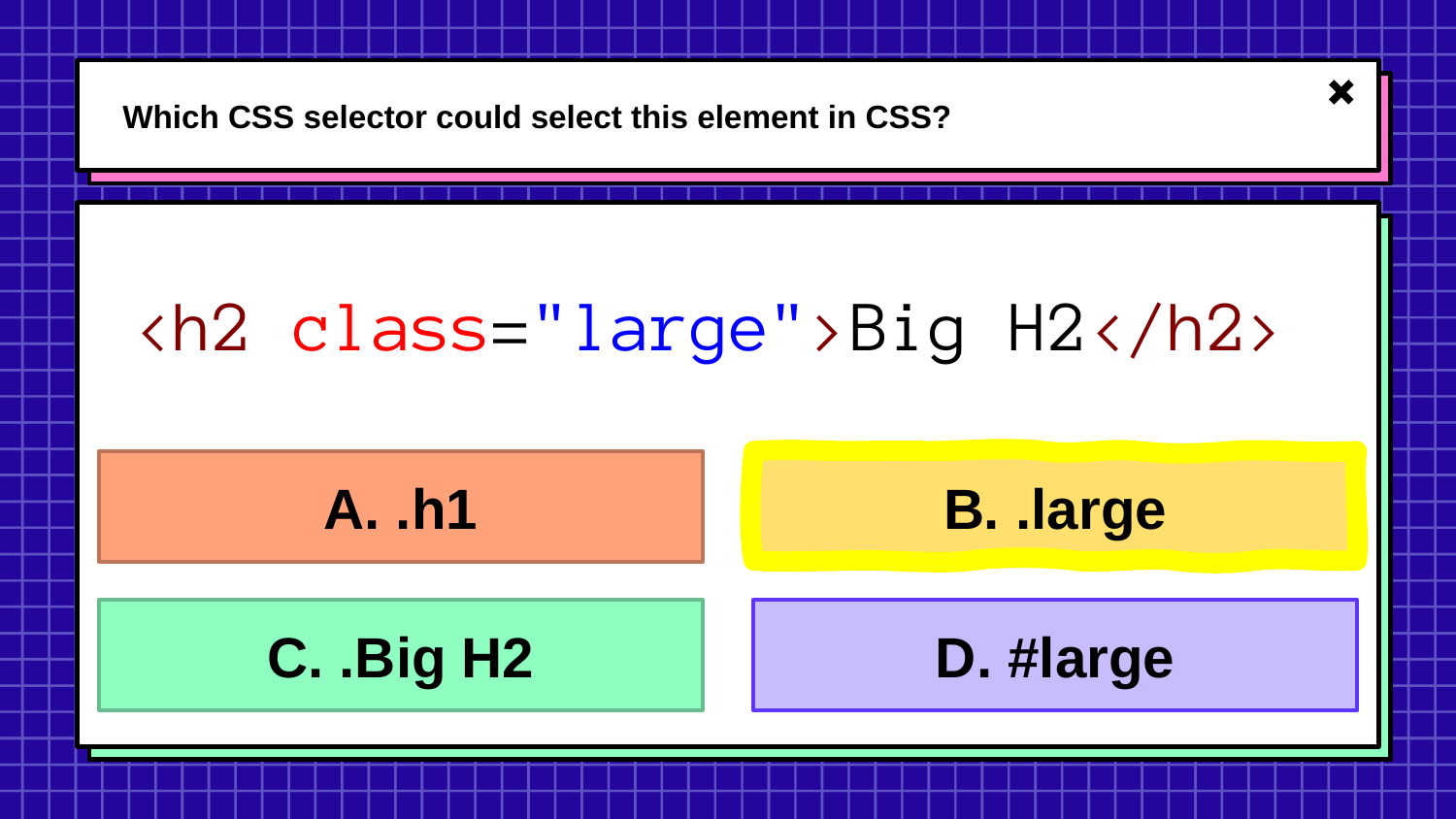

# Which CSS selector could select this element in CSS?
<h2 class="large">Big H2</h2>
A. .h1
B. .large

D. #large
C. .Big H2